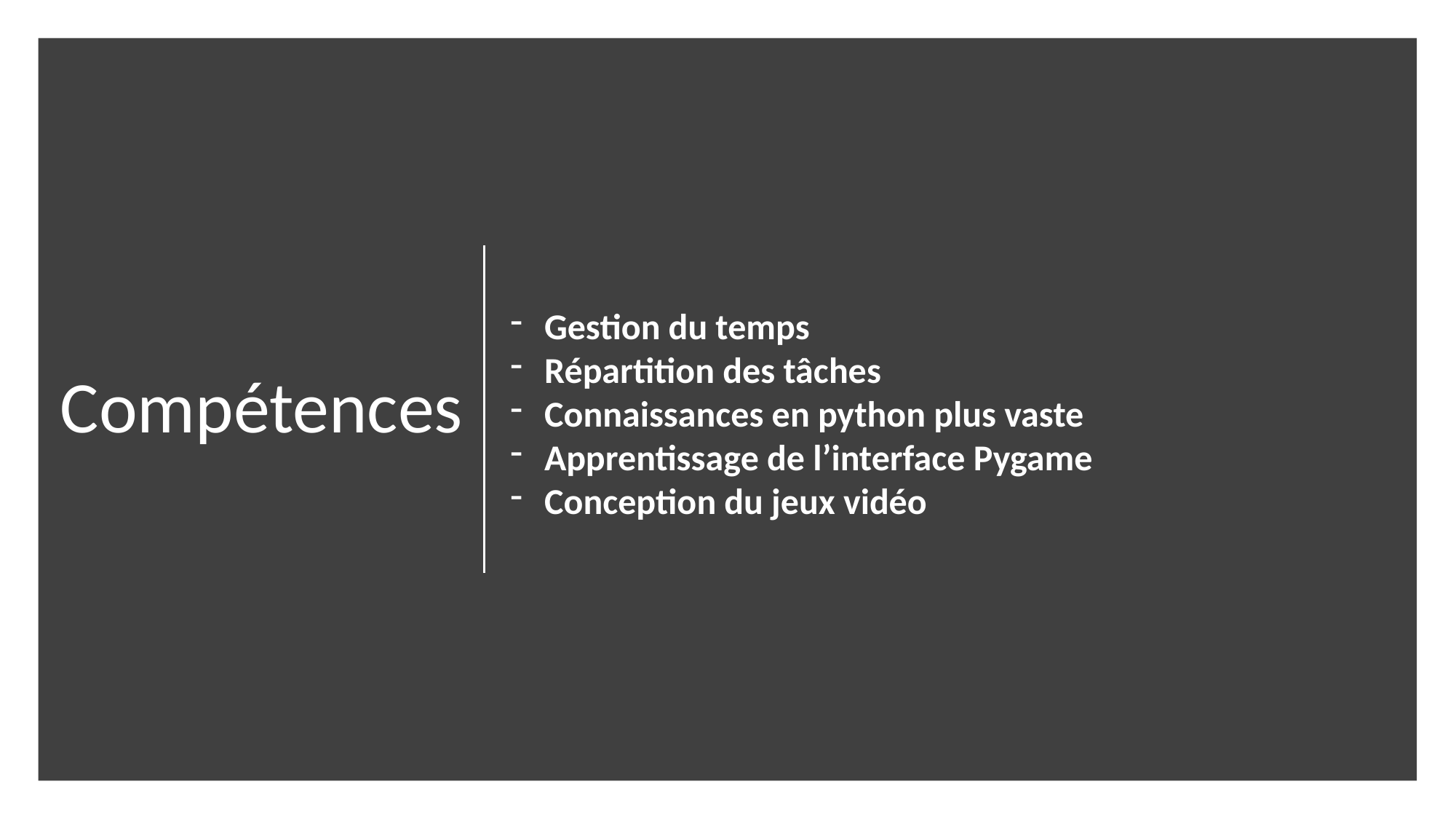

# Compétences
Gestion du temps
Répartition des tâches
Connaissances en python plus vaste
Apprentissage de l’interface Pygame
Conception du jeux vidéo